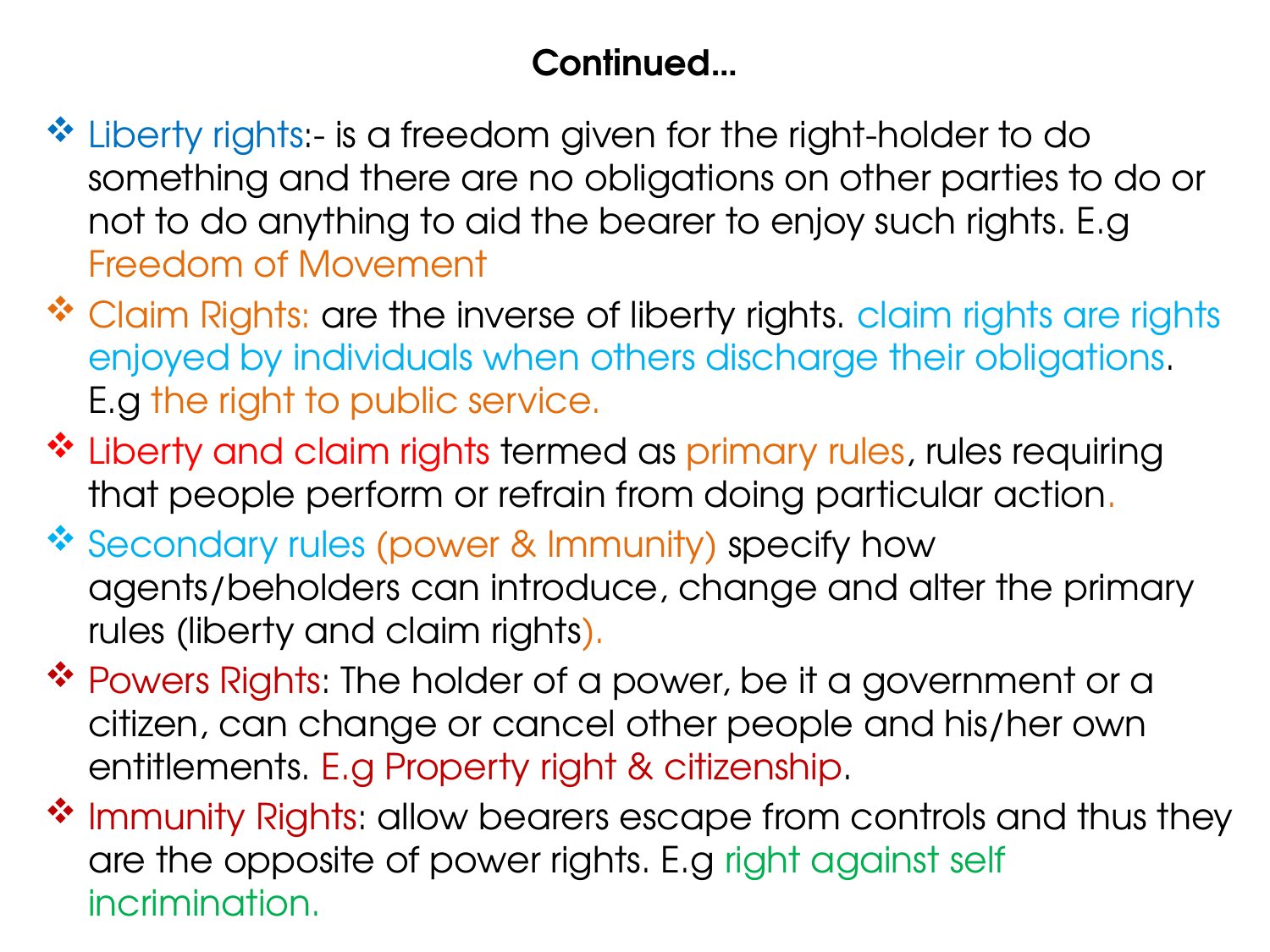

# Continued…
Liberty rights:- is a freedom given for the right-holder to do something and there are no obligations on other parties to do or not to do anything to aid the bearer to enjoy such rights. E.g Freedom of Movement
Claim Rights: are the inverse of liberty rights. claim rights are rights enjoyed by individuals when others discharge their obligations. E.g the right to public service.
Liberty and claim rights termed as primary rules, rules requiring that people perform or refrain from doing particular action.
Secondary rules (power & Immunity) specify how agents/beholders can introduce, change and alter the primary rules (liberty and claim rights).
Powers Rights: The holder of a power, be it a government or a citizen, can change or cancel other people and his/her own entitlements. E.g Property right & citizenship.
Immunity Rights: allow bearers escape from controls and thus they are the opposite of power rights. E.g right against self incrimination.